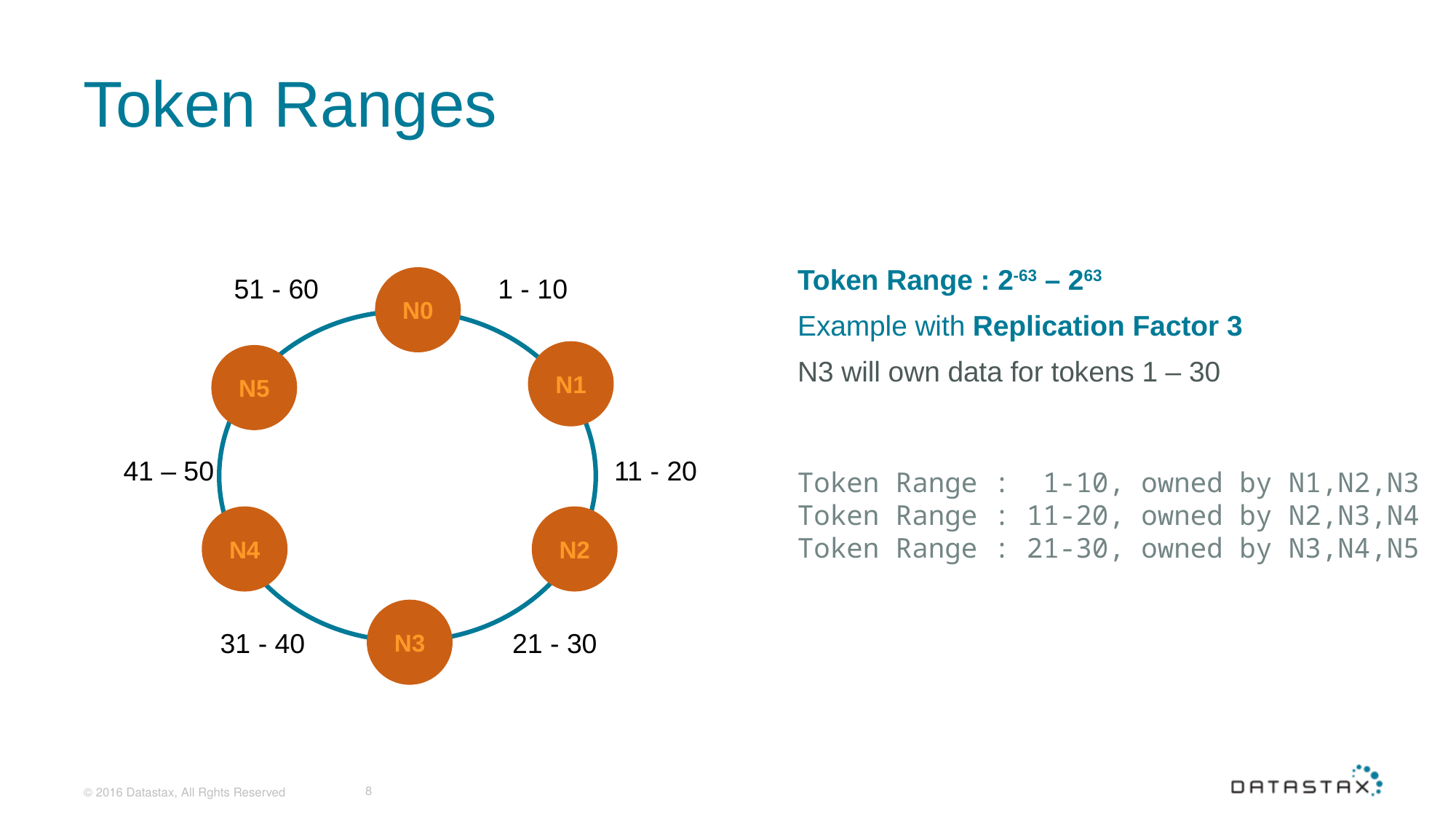

# Token Ranges
Token Range : 2-63 – 263
Example with Replication Factor 3
N3 will own data for tokens 1 – 30

N0
51 - 60
1 - 10
N1
N5
41 – 50
N4
N2
N3
21 - 30
31 - 40
11 - 20

Token Range :  1-10, owned by N1,N2,N3
Token Range : 11-20, owned by N2,N3,N4
Token Range : 21-30, owned by N3,N4,N5
© 2016 Datastax, All Rghts Reserved
8